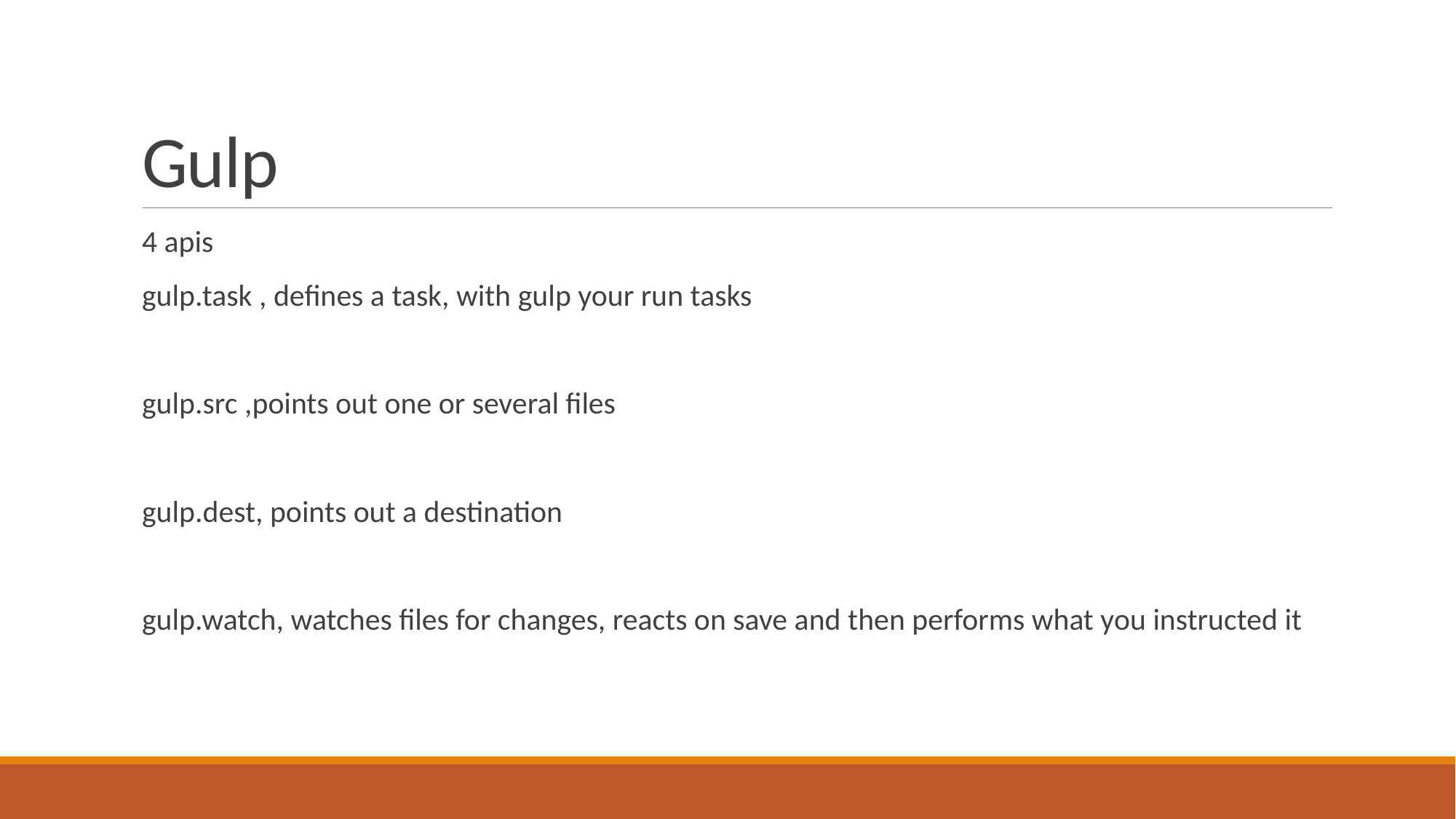

# Gulp
4 apis
gulp.task , defines a task, with gulp your run tasks

gulp.src ,points out one or several files

gulp.dest, points out a destination

gulp.watch, watches files for changes, reacts on save and then performs what you instructed it